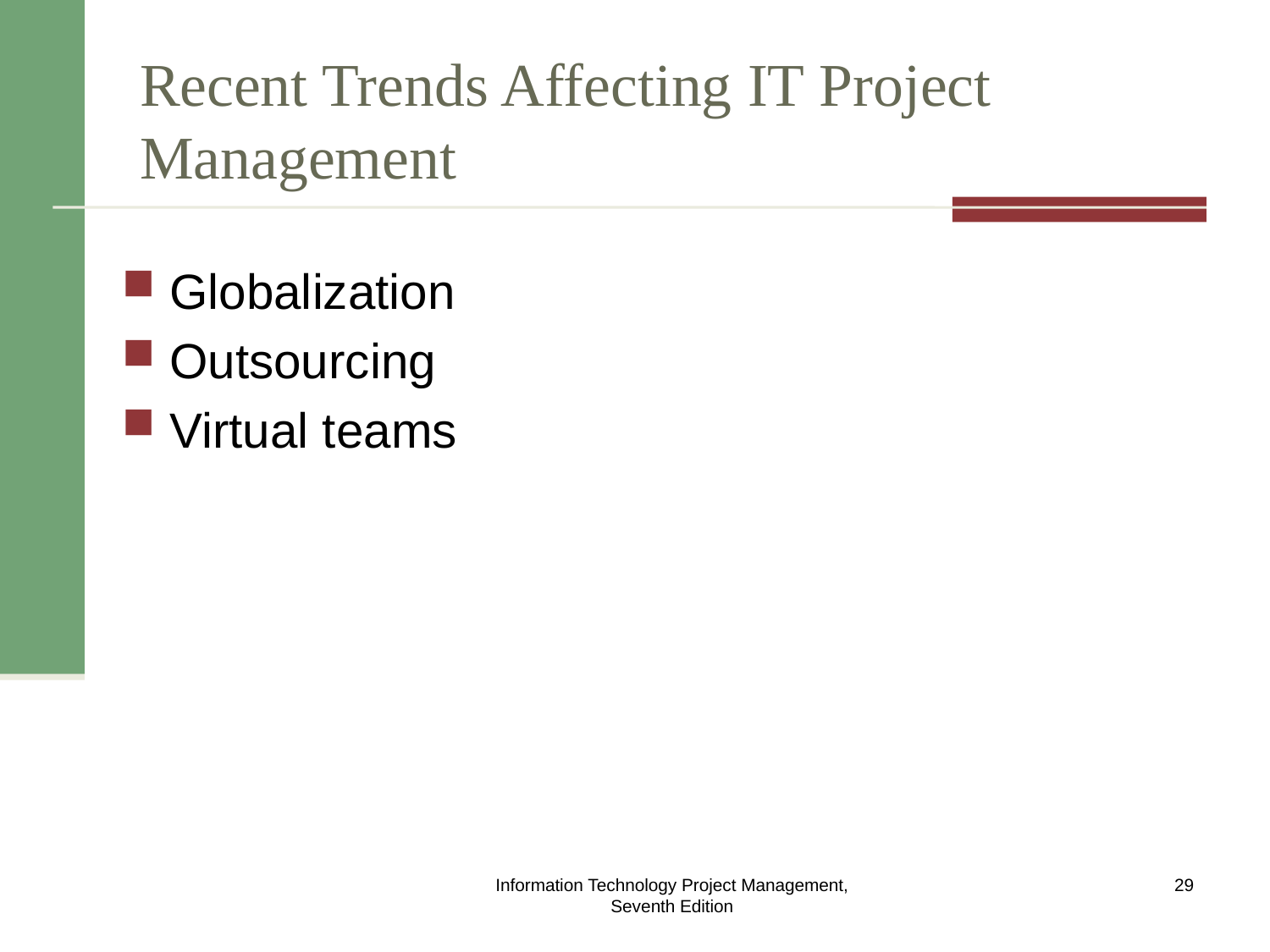

# Recent Trends Affecting IT Project Management
Globalization
Outsourcing
Virtual teams

Information Technology Project Management, Seventh Edition
29